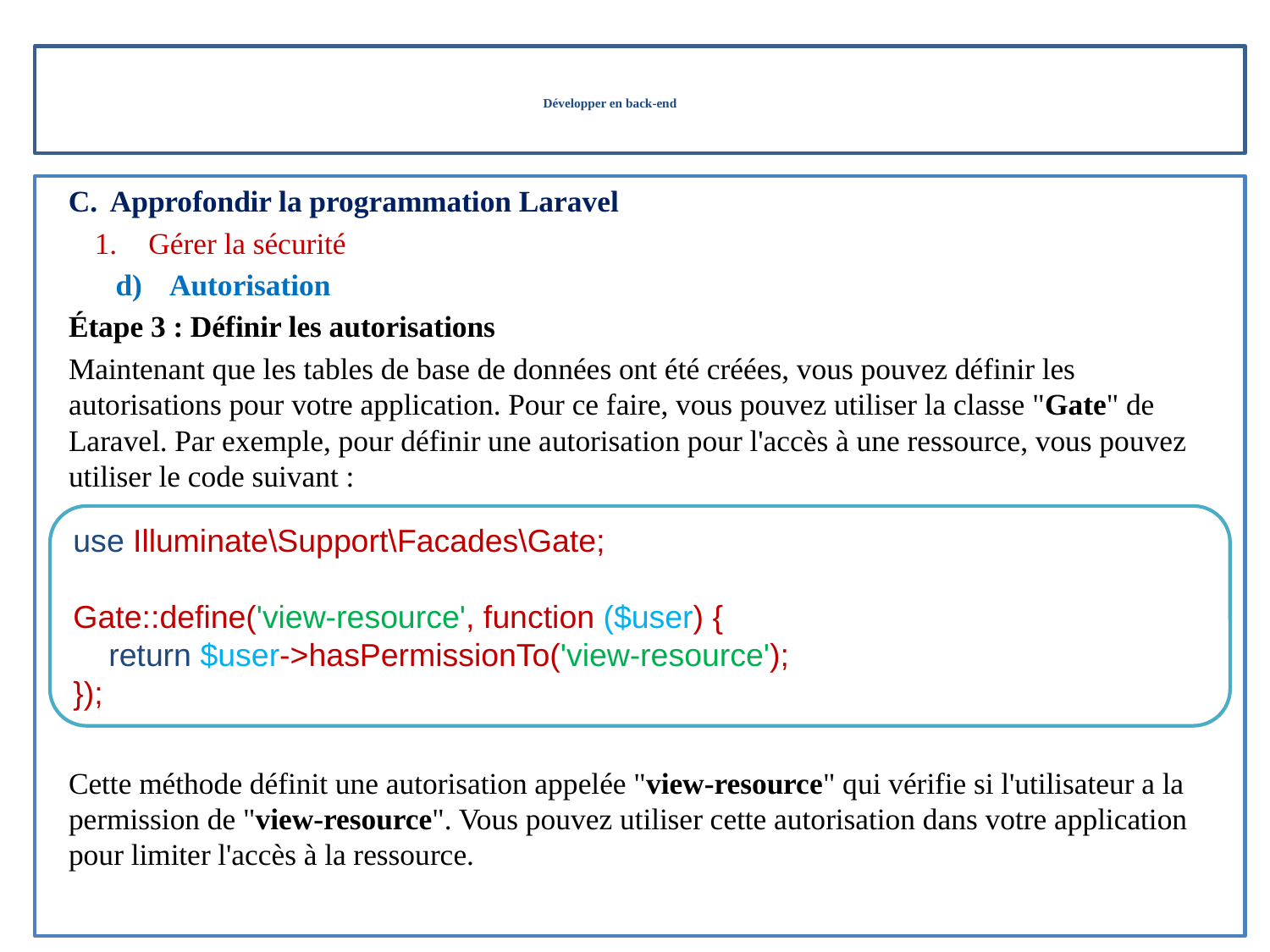

# Développer en back-end
Approfondir la programmation Laravel
Gérer la sécurité
Autorisation
	Étape 3 : Définir les autorisations
	Maintenant que les tables de base de données ont été créées, vous pouvez définir les autorisations pour votre application. Pour ce faire, vous pouvez utiliser la classe "Gate" de Laravel. Par exemple, pour définir une autorisation pour l'accès à une ressource, vous pouvez utiliser le code suivant :

	Cette méthode définit une autorisation appelée "view-resource" qui vérifie si l'utilisateur a la permission de "view-resource". Vous pouvez utiliser cette autorisation dans votre application pour limiter l'accès à la ressource.

use Illuminate\Support\Facades\Gate;

Gate::define('view-resource', function ($user) {
    return $user->hasPermissionTo('view-resource');
});